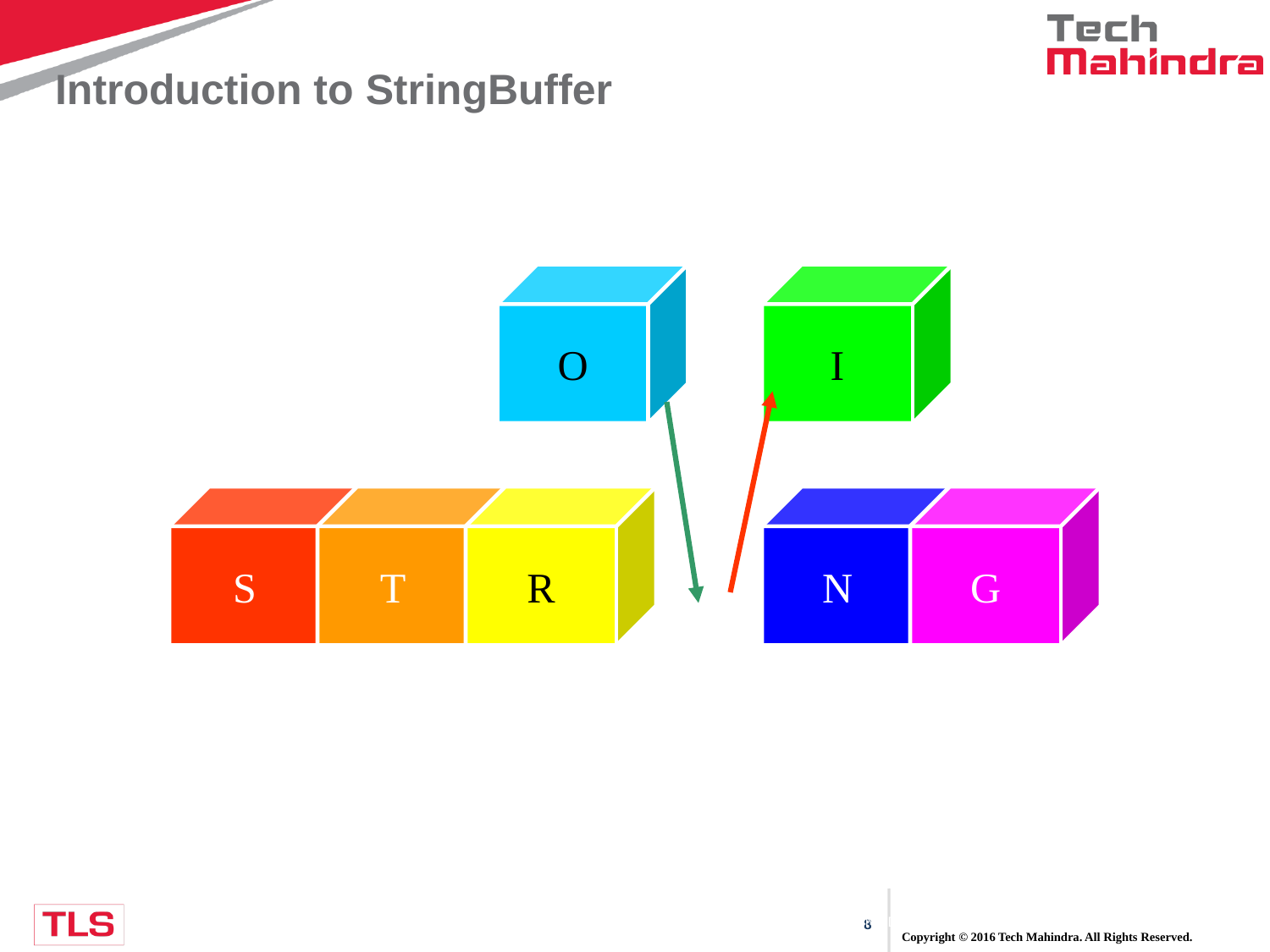

Introduction to StringBuffer
O
I

S
T
R
N
G
CONFIDENTIAL© Copyright 2008 Tech Mahindra Limited
11/7/2016
8
Copyright © 2016 Tech Mahindra. All Rights Reserved.